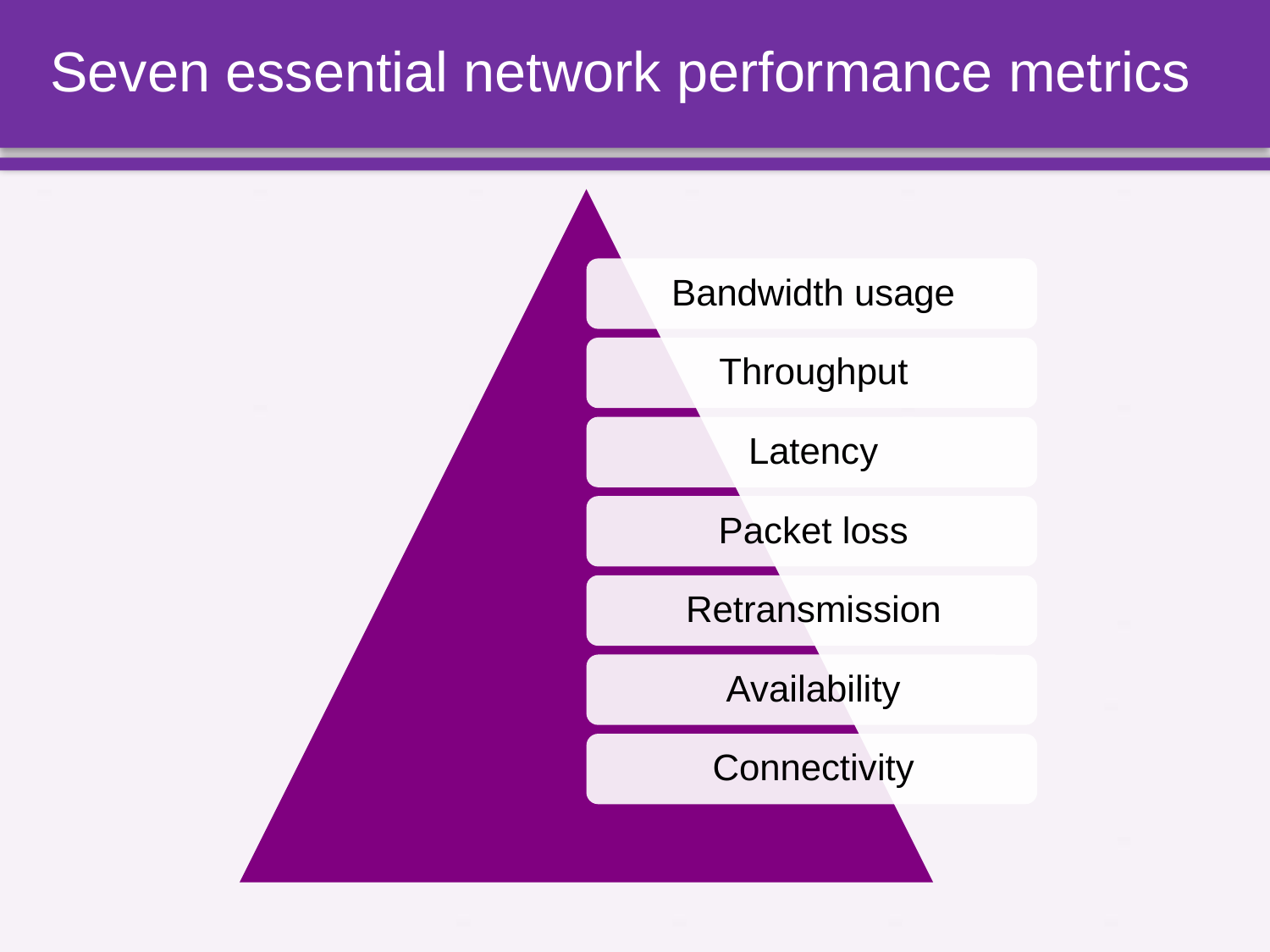

# Seven essential network performance metrics
Bandwidth usage
Throughput
Latency
Packet loss
Retransmission
Availability
Connectivity